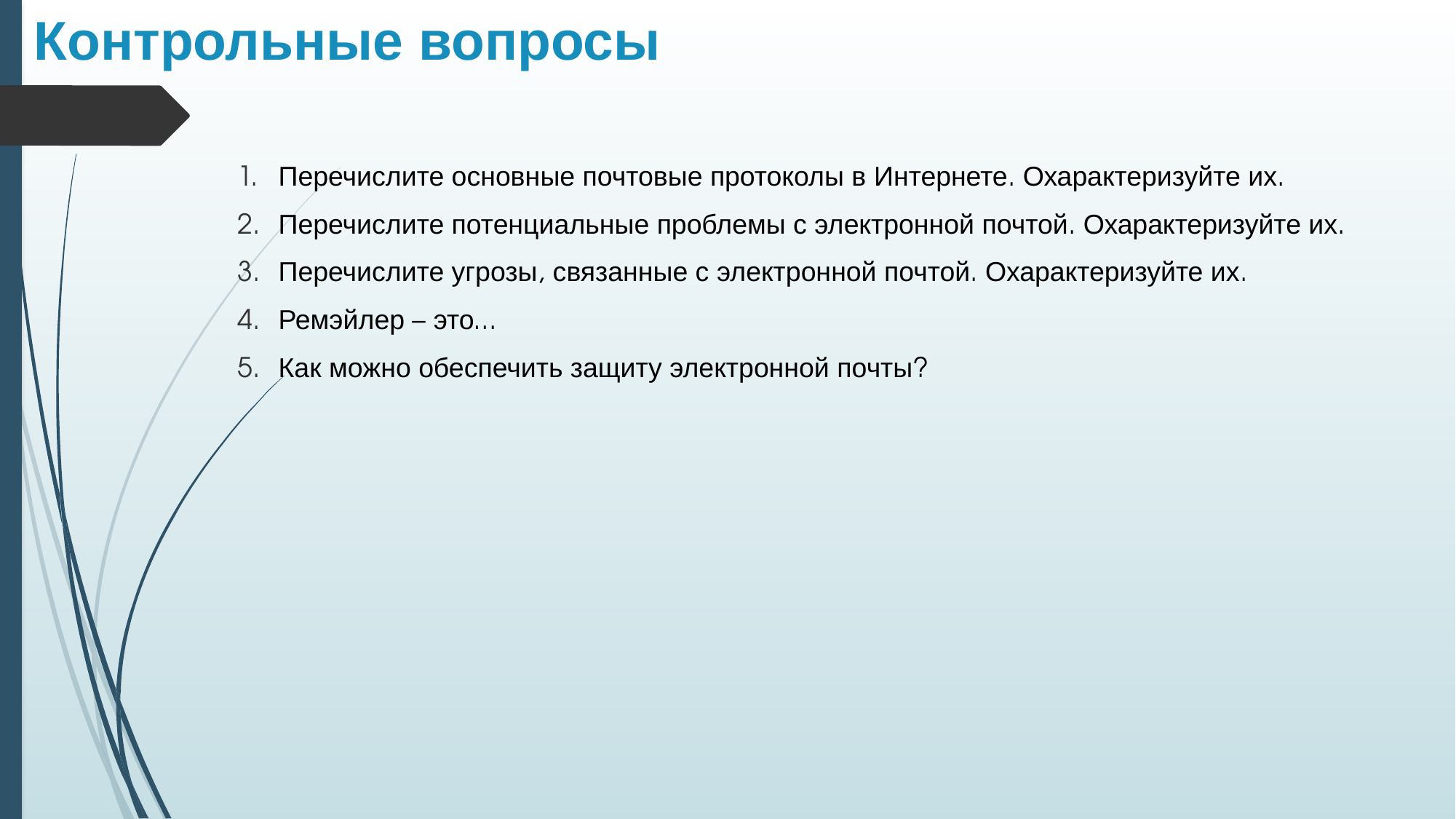

# Контрольные вопросы
Перечислите основные почтовые протоколы в Интернете. Охарактеризуйте их.
Перечислите потенциальные проблемы с электронной почтой. Охарактеризуйте их.
Перечислите угрозы, связанные с электронной почтой. Охарактеризуйте их.
Ремэйлер – это…
Как можно обеспечить защиту электронной почты?